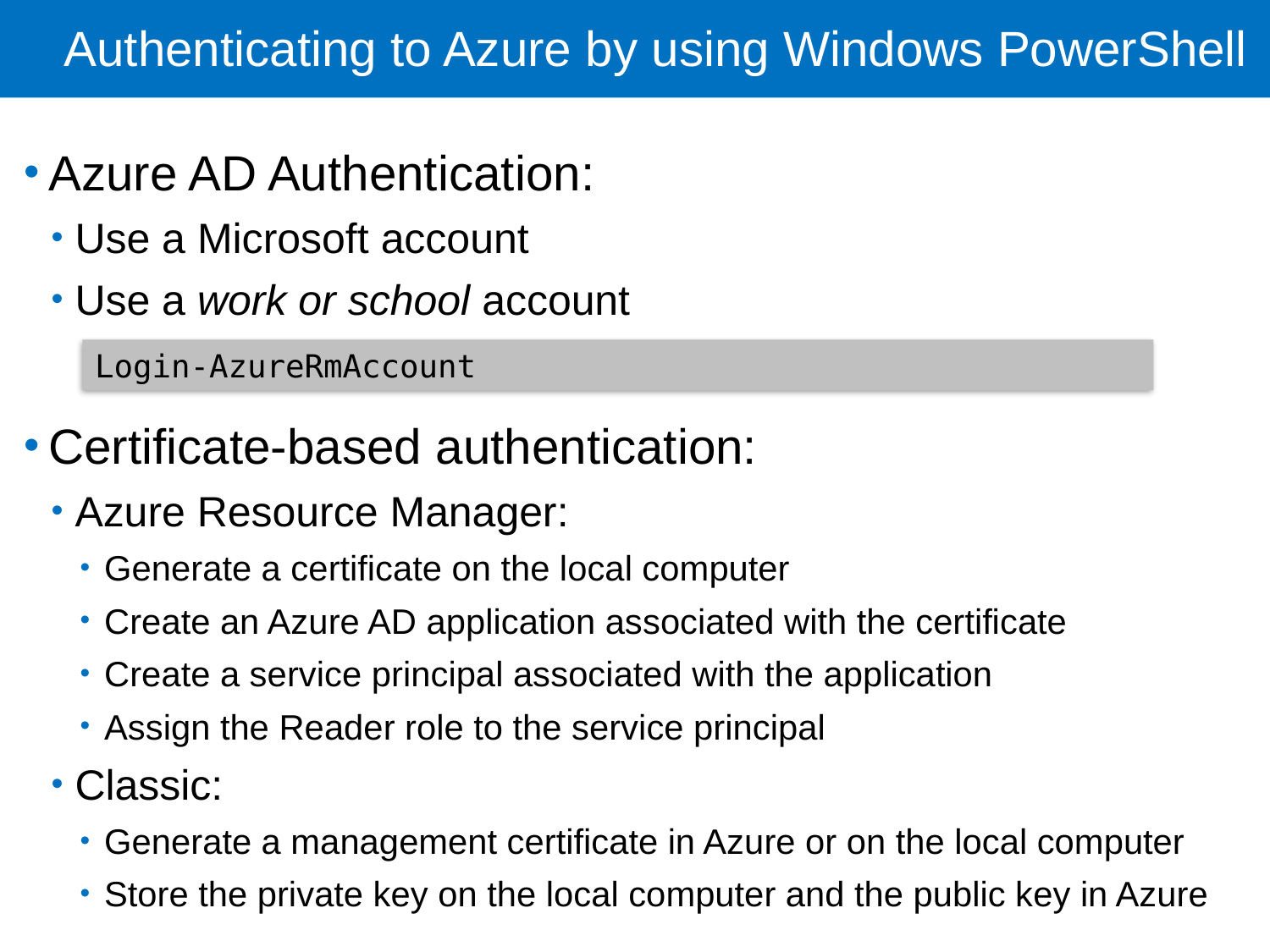

# Authenticating to Azure by using Windows PowerShell
Azure AD Authentication:
Use a Microsoft account
Use a work or school account

Certificate-based authentication:
Azure Resource Manager:
Generate a certificate on the local computer
Create an Azure AD application associated with the certificate
Create a service principal associated with the application
Assign the Reader role to the service principal
Classic:
Generate a management certificate in Azure or on the local computer
Store the private key on the local computer and the public key in Azure

Login-AzureRmAccount